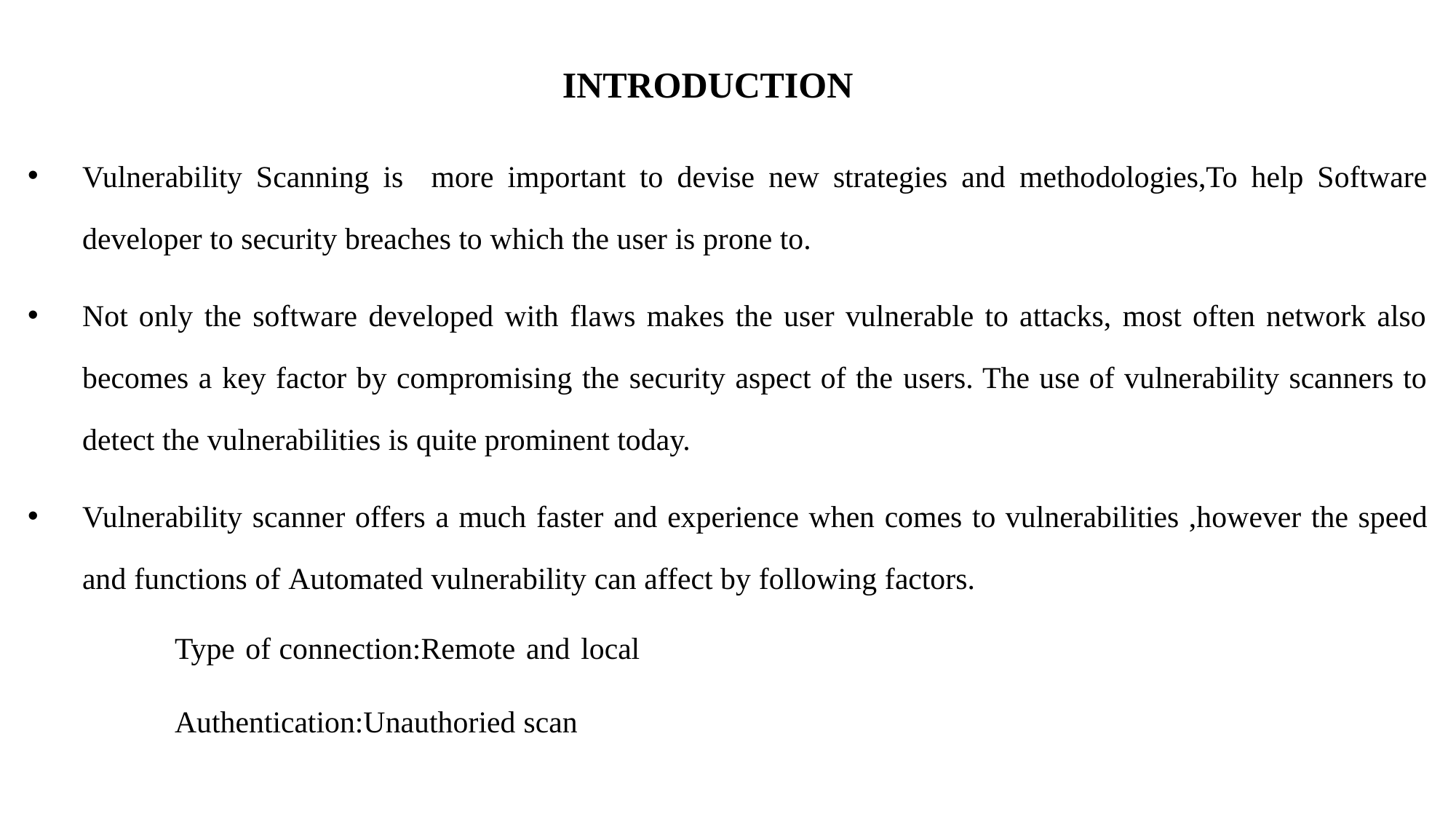

# INTRODUCTION

Vulnerability Scanning is  more important to devise new strategies and methodologies,To help Software developer to security breaches to which the user is prone to.
Not only the software developed with flaws makes the user vulnerable to attacks, most often network also becomes a key factor by compromising the security aspect of the users. The use of vulnerability scanners to detect the vulnerabilities is quite prominent today.
Vulnerability scanner offers a much faster and experience when comes to vulnerabilities ,however the speed and functions of Automated vulnerability can affect by following factors.
Type of connection:Remote and local
Authentication:Unauthoried scan